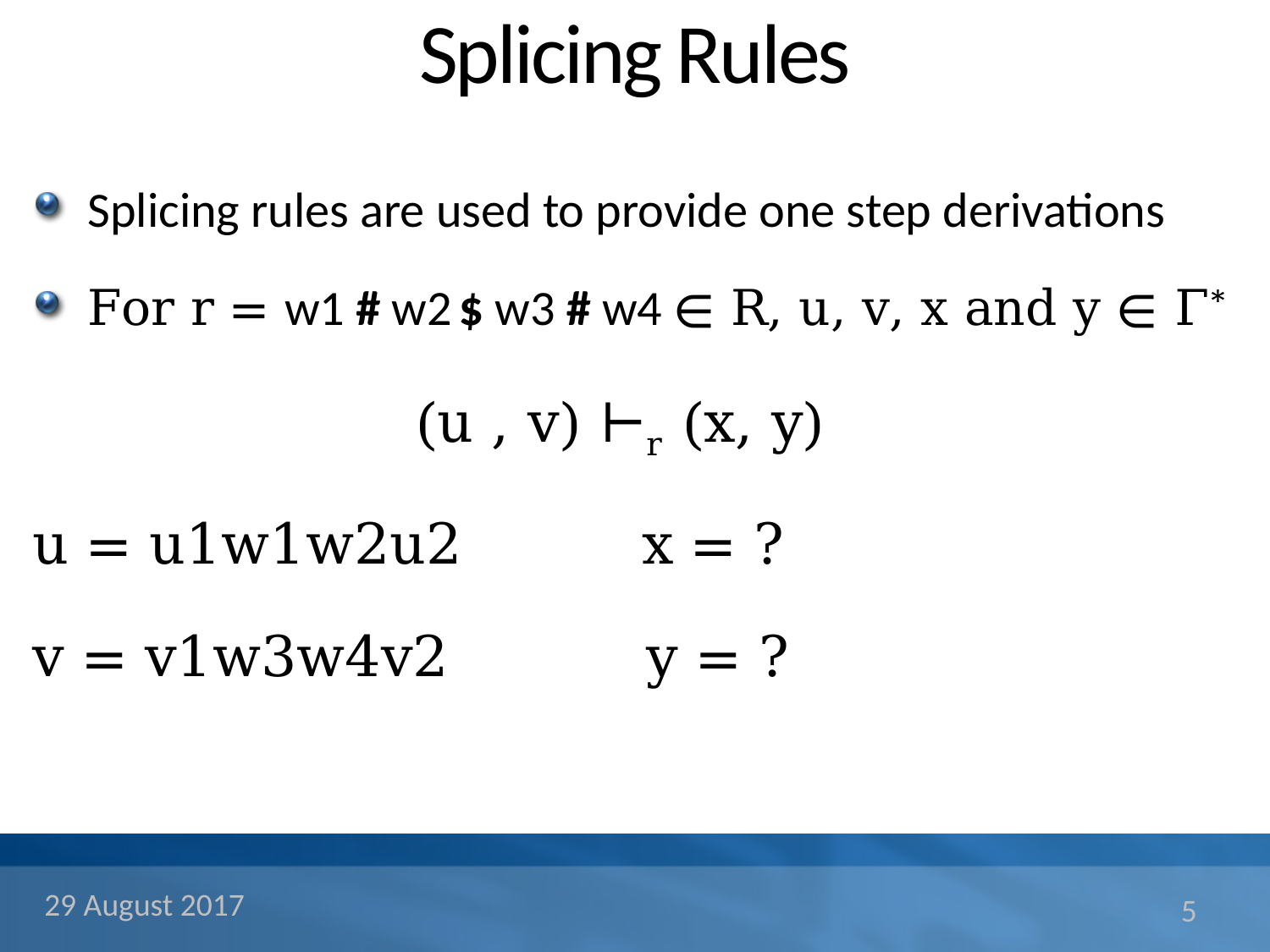

# Splicing Rules
Splicing rules are used to provide one step derivations
For r = w1 # w2 $ w3 # w4 ∊ R, u, v, x and y ∊ Γ*
			(u , v) ⊢r (x, y)
u = u1w1w2u2          x = ?
v = v1w3w4v2           y = ?